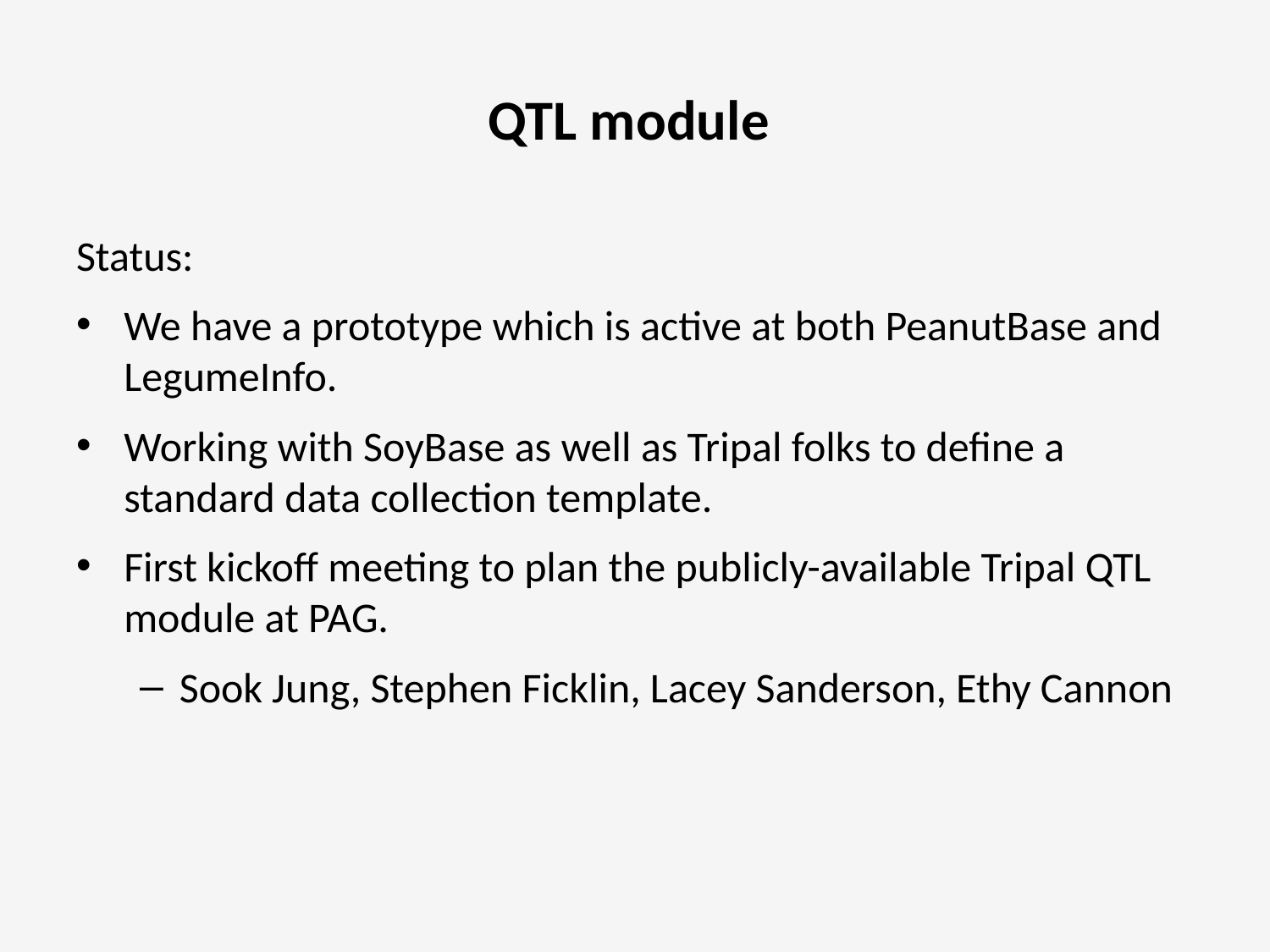

# QTL module
Status:
We have a prototype which is active at both PeanutBase and LegumeInfo.
Working with SoyBase as well as Tripal folks to define a standard data collection template.
First kickoff meeting to plan the publicly-available Tripal QTL module at PAG.
Sook Jung, Stephen Ficklin, Lacey Sanderson, Ethy Cannon